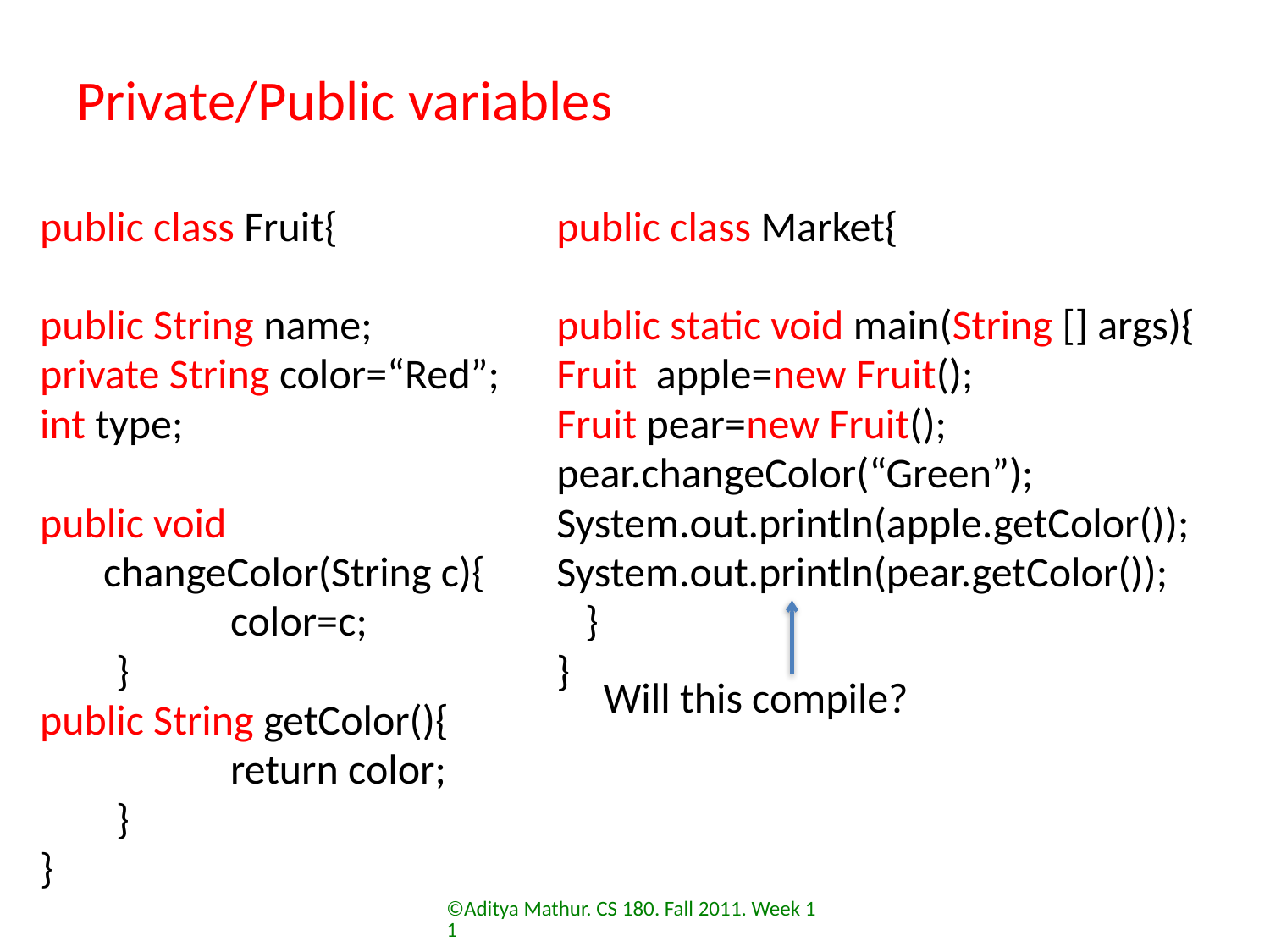

# Private/Public variables
public class Market{

public static void main(String [] args){
Fruit  apple=new Fruit();
Fruit pear=new Fruit();
pear.changeColor(“Green”);
System.out.println(apple.getColor());
System.out.println(pear.getColor());
   }
}

Will this compile?
public class Fruit{

public String name;
private String color=“Red”;
int type;

public void changeColor(String c){
		color=c;
        }
public String getColor(){
		return color;
        }
}
©Aditya Mathur. CS 180. Fall 2011. Week 11